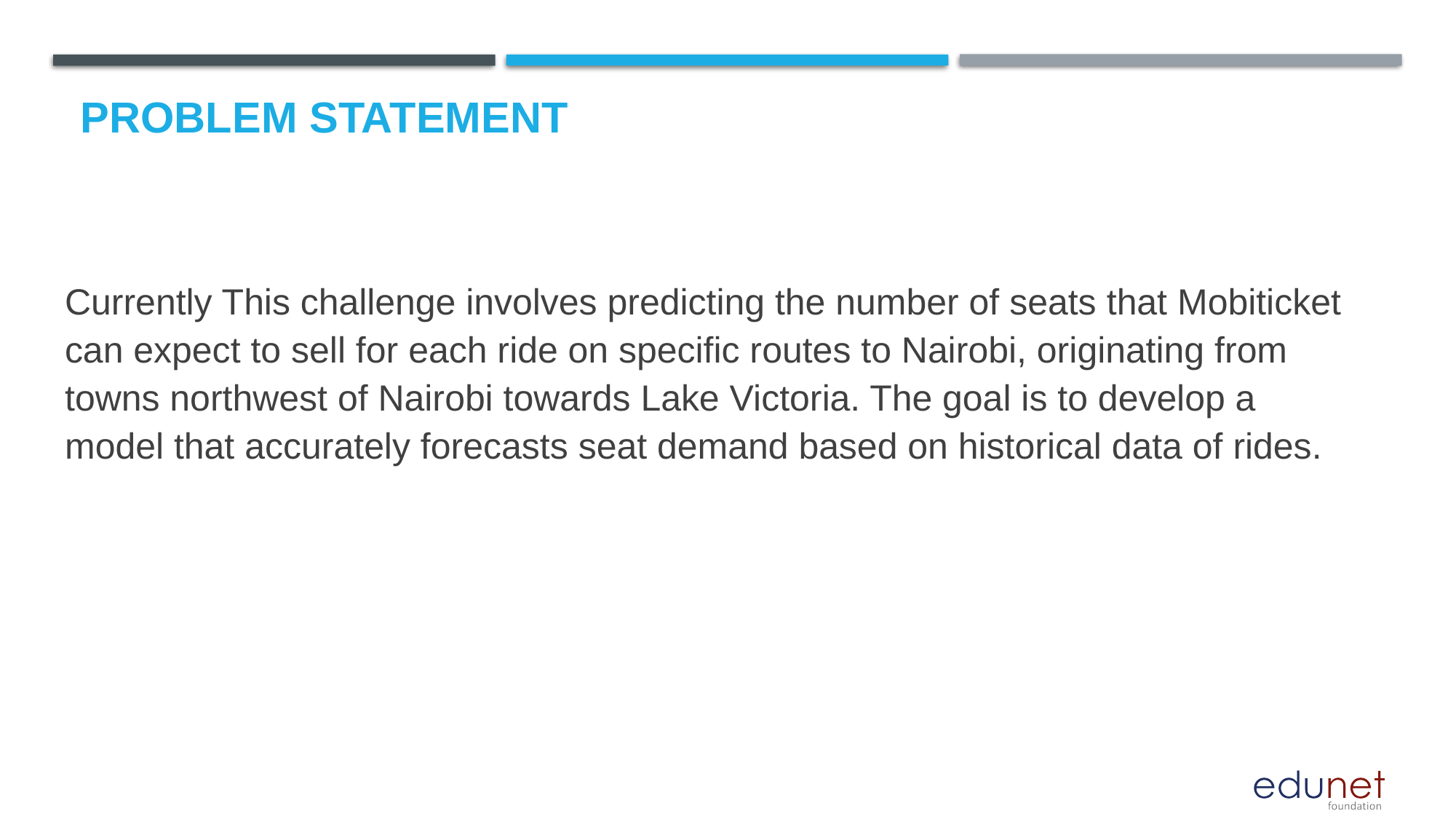

# Problem Statement
Currently This challenge involves predicting the number of seats that Mobiticket can expect to sell for each ride on specific routes to Nairobi, originating from towns northwest of Nairobi towards Lake Victoria. The goal is to develop a model that accurately forecasts seat demand based on historical data of rides.